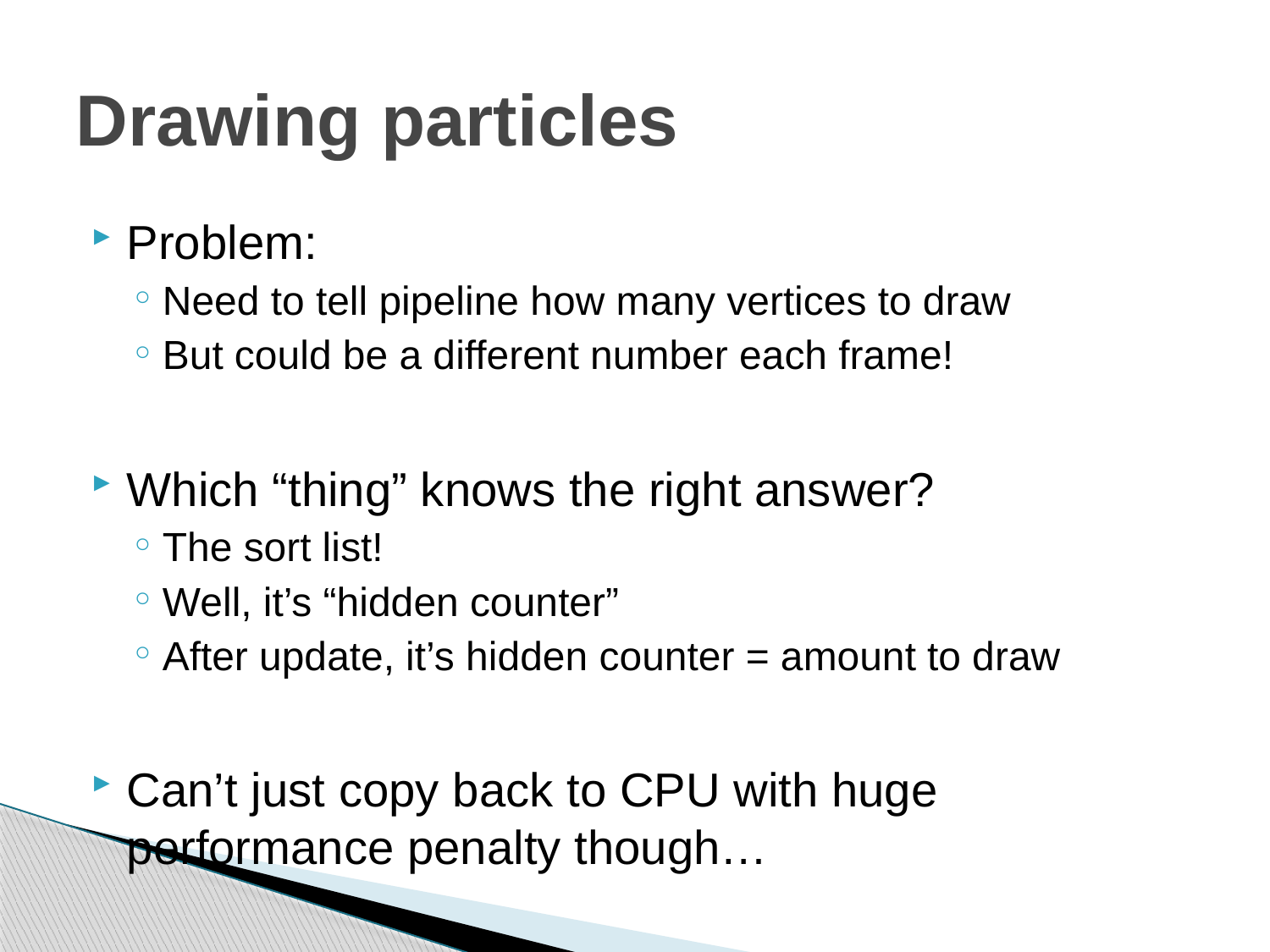

# Drawing particles
Problem:
Need to tell pipeline how many vertices to draw
But could be a different number each frame!

Which “thing” knows the right answer?
The sort list!
Well, it’s “hidden counter”
After update, it’s hidden counter = amount to draw

Can’t just copy back to CPU with huge performance penalty though…